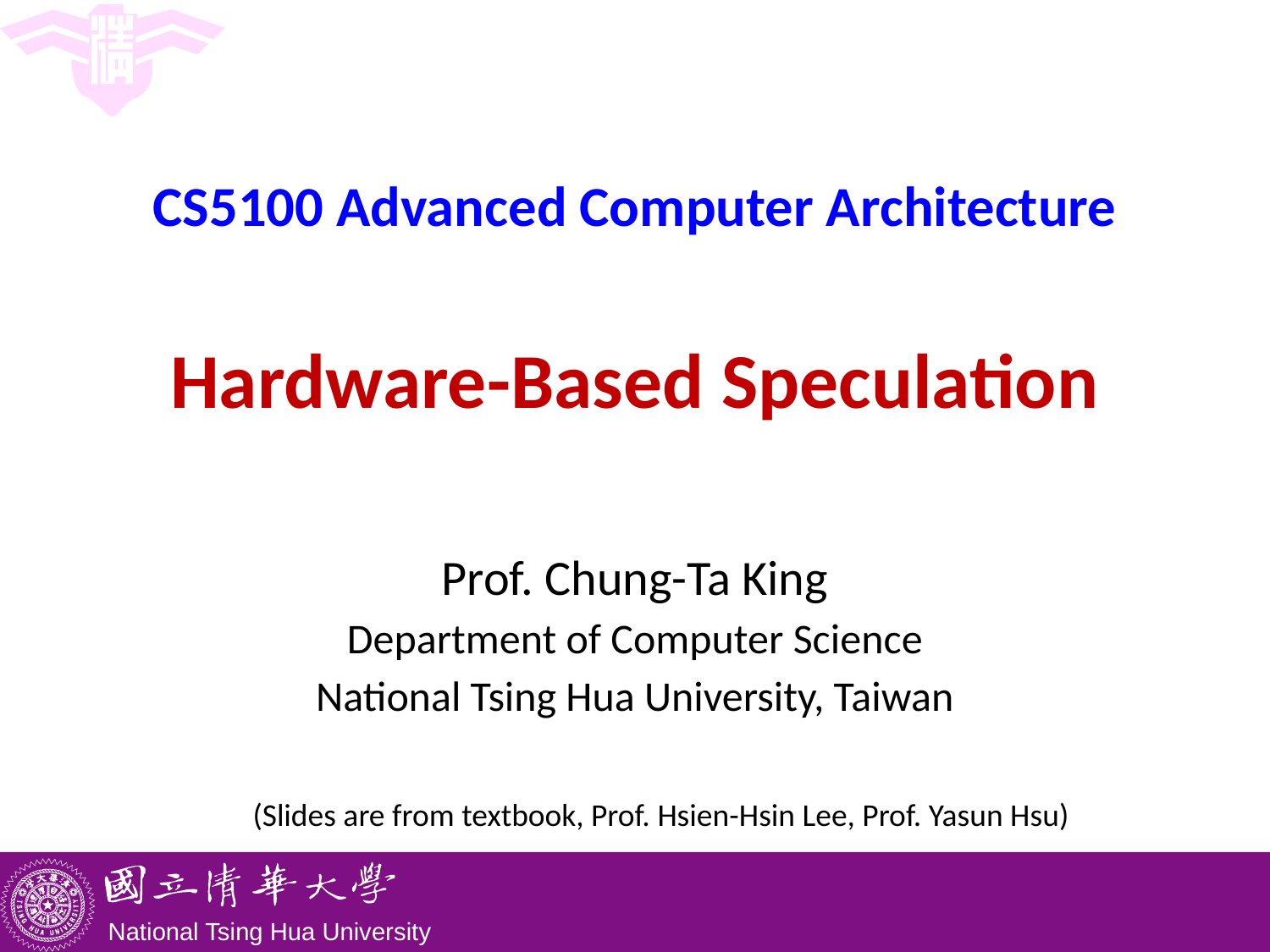

# CS5100 Advanced Computer Architecture Hardware-Based Speculation
Prof. Chung-Ta King
Department of Computer Science
National Tsing Hua University, Taiwan
(Slides are from textbook, Prof. Hsien-Hsin Lee, Prof. Yasun Hsu)